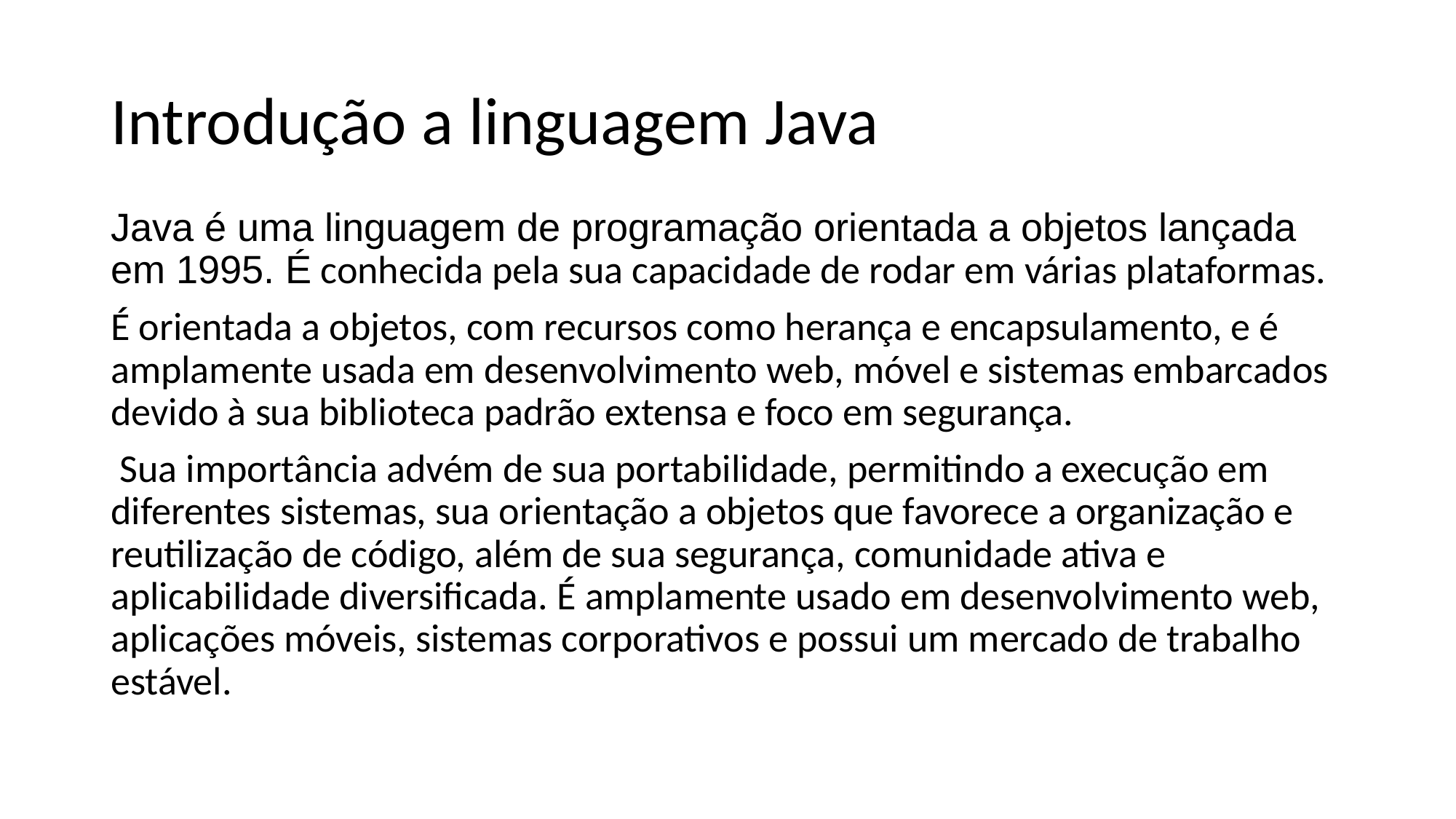

# Introdução a linguagem Java
Java é uma linguagem de programação orientada a objetos lançada em 1995. É conhecida pela sua capacidade de rodar em várias plataformas.
É orientada a objetos, com recursos como herança e encapsulamento, e é amplamente usada em desenvolvimento web, móvel e sistemas embarcados devido à sua biblioteca padrão extensa e foco em segurança.
 Sua importância advém de sua portabilidade, permitindo a execução em diferentes sistemas, sua orientação a objetos que favorece a organização e reutilização de código, além de sua segurança, comunidade ativa e aplicabilidade diversificada. É amplamente usado em desenvolvimento web, aplicações móveis, sistemas corporativos e possui um mercado de trabalho estável.